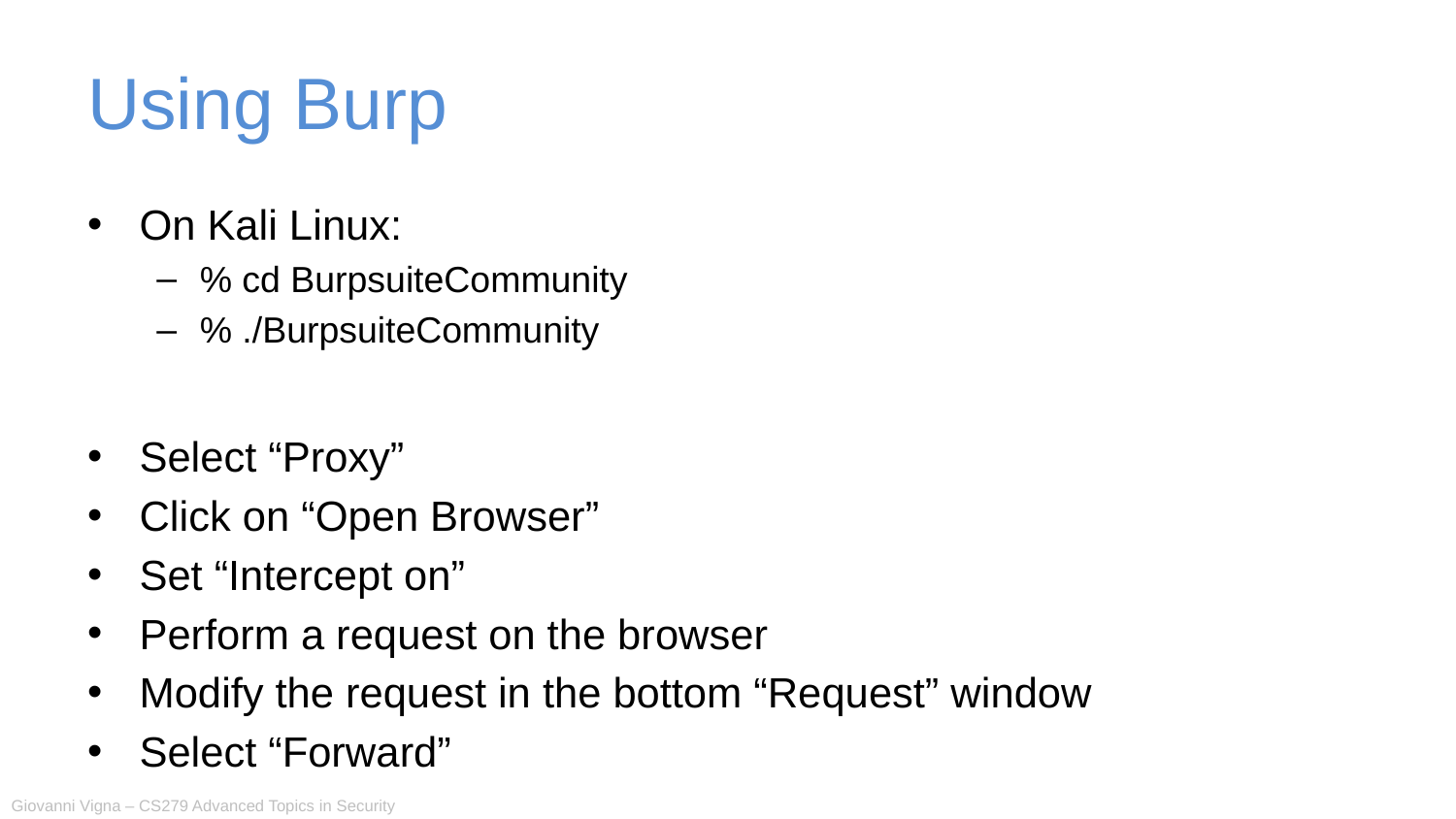

# Using Burp
On Kali Linux:
% cd BurpsuiteCommunity
% ./BurpsuiteCommunity

Select “Proxy”
Click on “Open Browser”
Set “Intercept on”
Perform a request on the browser
Modify the request in the bottom “Request” window
Select “Forward”